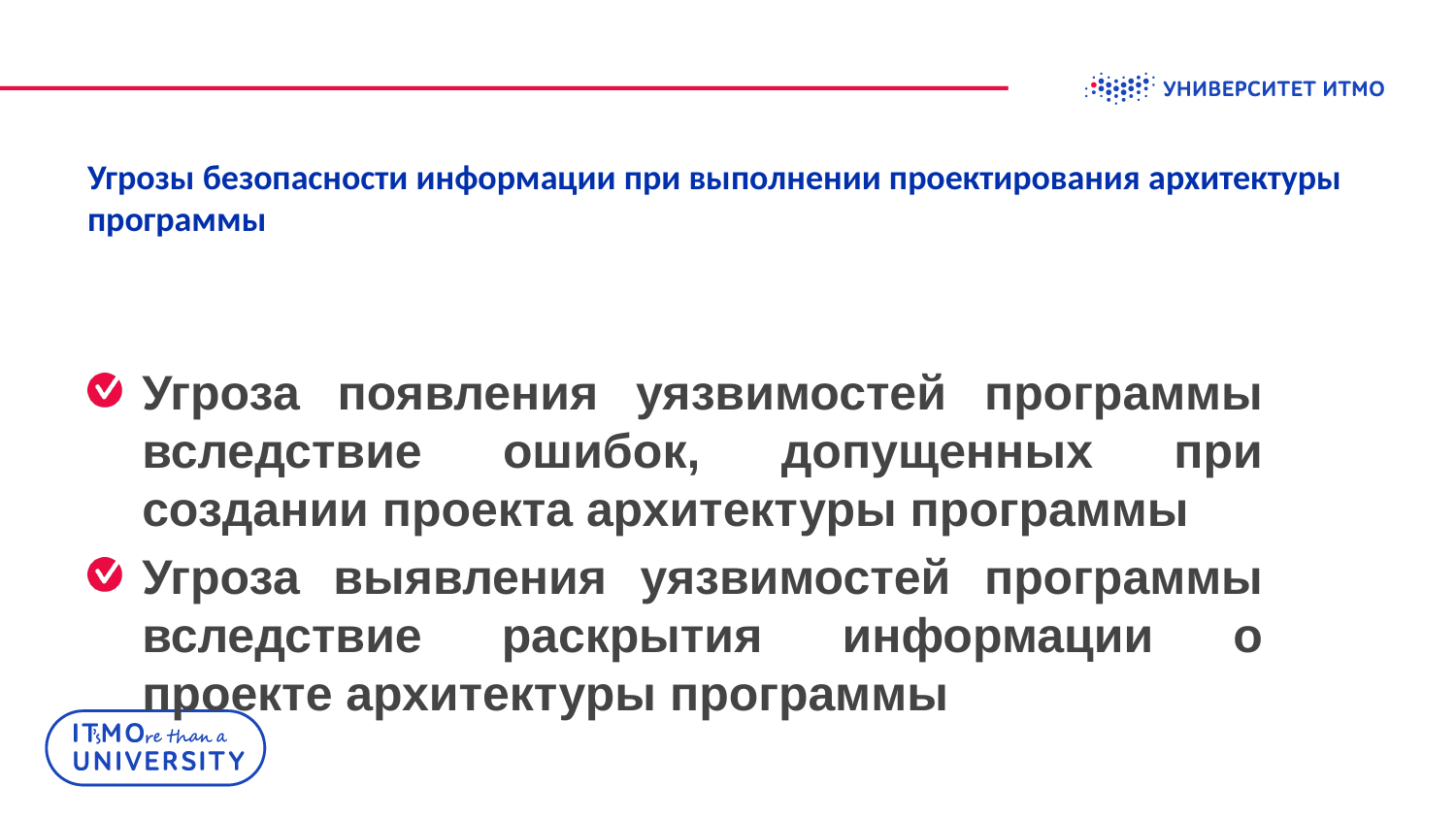

Колонтитул
# Угрозы безопасности информации при выполнении проектирования архитектуры программы
Угроза появления уязвимостей программы вследствие ошибок, допущенных при создании проекта архитектуры программы
Угроза выявления уязвимостей программы вследствие раскрытия информации о проекте архитектуры программы